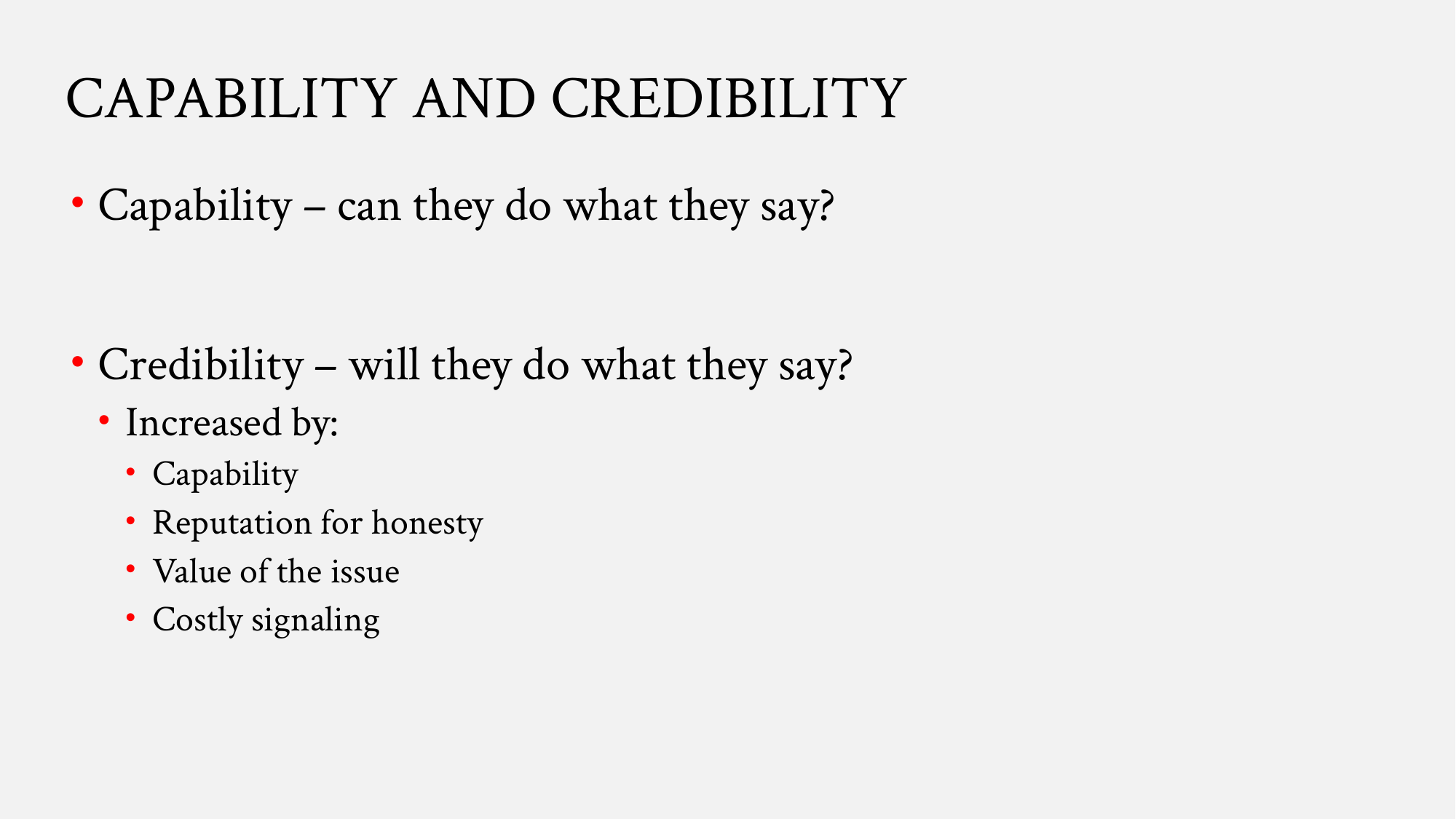

# Capability and credibility
Capability – can they do what they say?

Credibility – will they do what they say?
Increased by:
Capability
Reputation for honesty
Value of the issue
Costly signaling